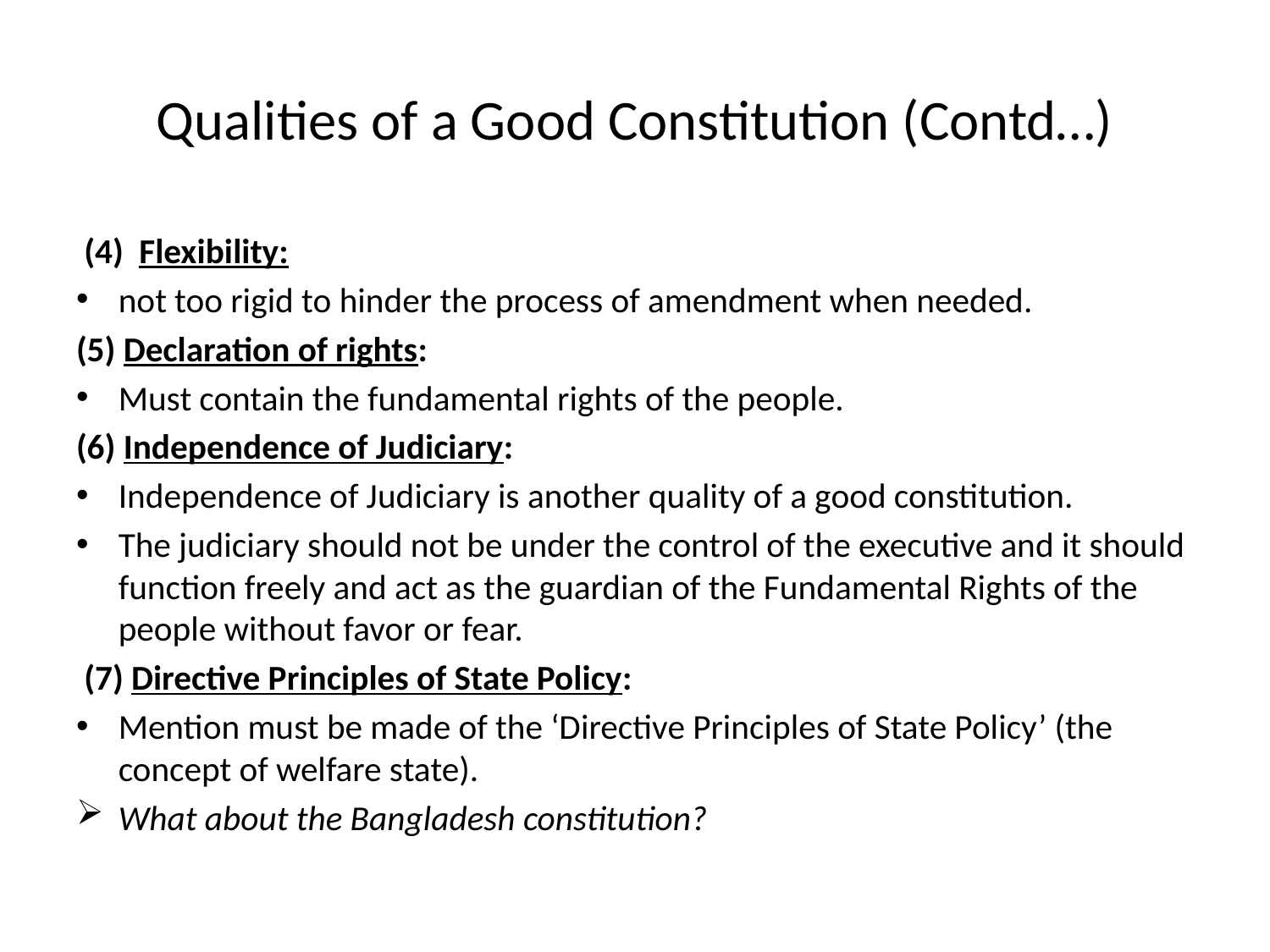

# Qualities of a Good Constitution (Contd…)
 (4)  Flexibility:
not too rigid to hinder the process of amendment when needed.
(5) Declaration of rights:
Must contain the fundamental rights of the people.
(6) Independence of Judiciary:
Independence of Judiciary is another quality of a good constitution.
The judiciary should not be under the control of the executive and it should function freely and act as the guardian of the Fundamental Rights of the people without favor or fear.
 (7) Directive Principles of State Policy:
Mention must be made of the ‘Directive Principles of State Policy’ (the concept of welfare state).
What about the Bangladesh constitution?